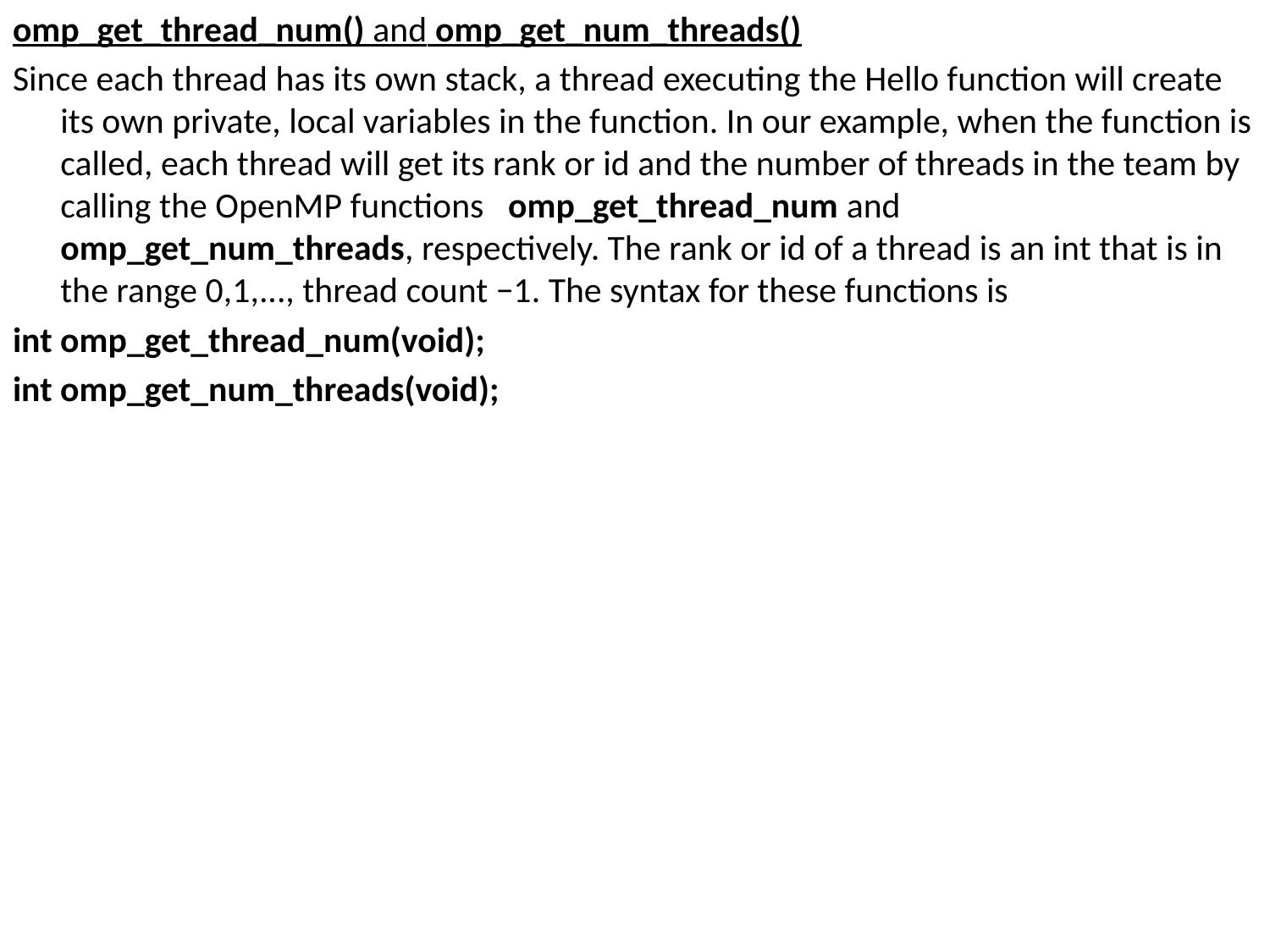

omp_get_thread_num() and omp_get_num_threads()
Since each thread has its own stack, a thread executing the Hello function will create its own private, local variables in the function. In our example, when the function is called, each thread will get its rank or id and the number of threads in the team by calling the OpenMP functions   omp_get_thread_num and omp_get_num_threads, respectively. The rank or id of a thread is an int that is in the range 0,1,..., thread count −1. The syntax for these functions is
int omp_get_thread_num(void);
int omp_get_num_threads(void);